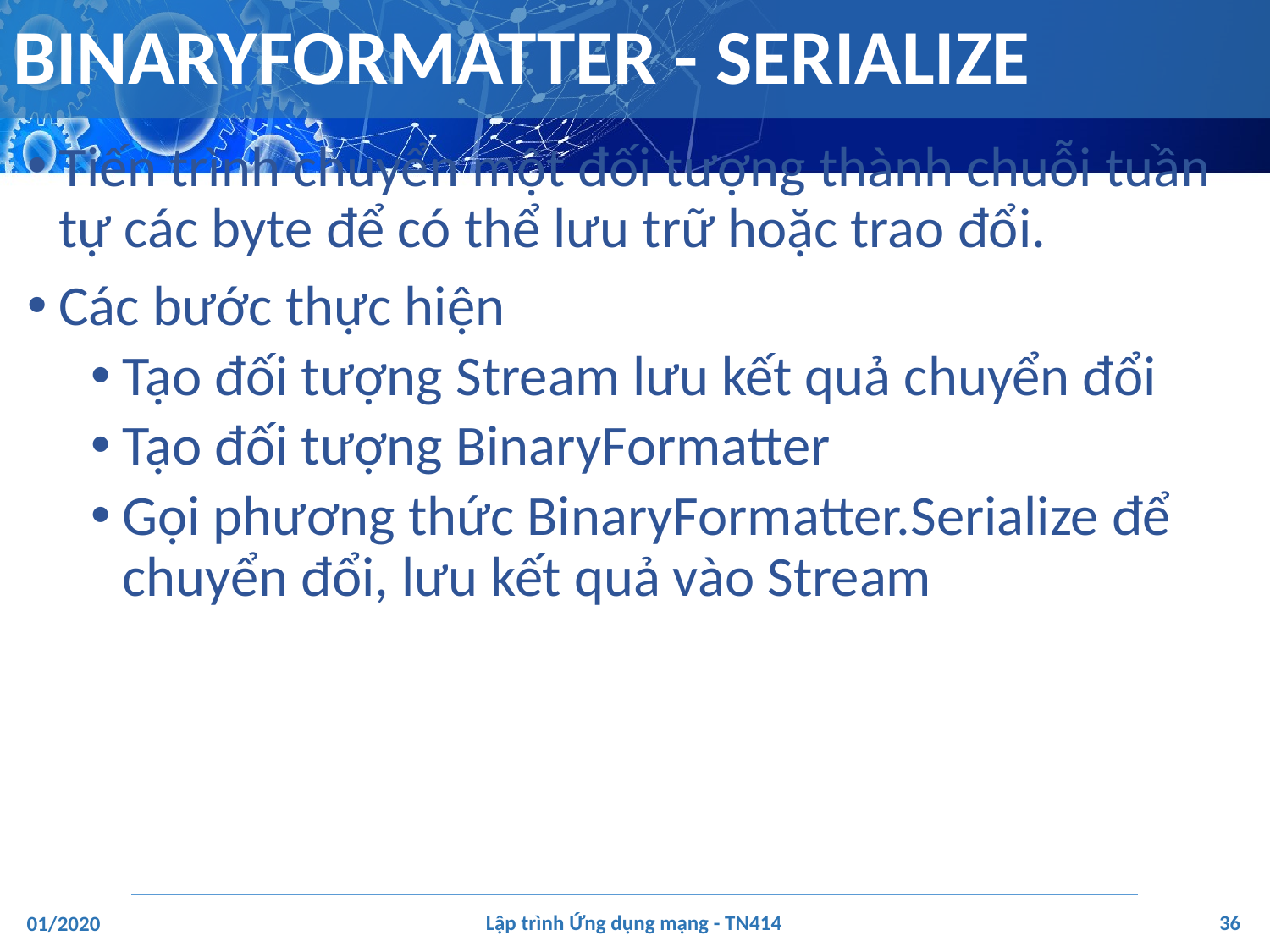

# BINARYFORMATTER - SERIALIZE
Tiến trình chuyển một đối tượng thành chuỗi tuần tự các byte để có thể lưu trữ hoặc trao đổi.
Các bước thực hiện
Tạo đối tượng Stream lưu kết quả chuyển đổi
Tạo đối tượng BinaryFormatter
Gọi phương thức BinaryFormatter.Serialize để chuyển đổi, lưu kết quả vào Stream
36
Lập trình Ứng dụng mạng - TN414
01/2020